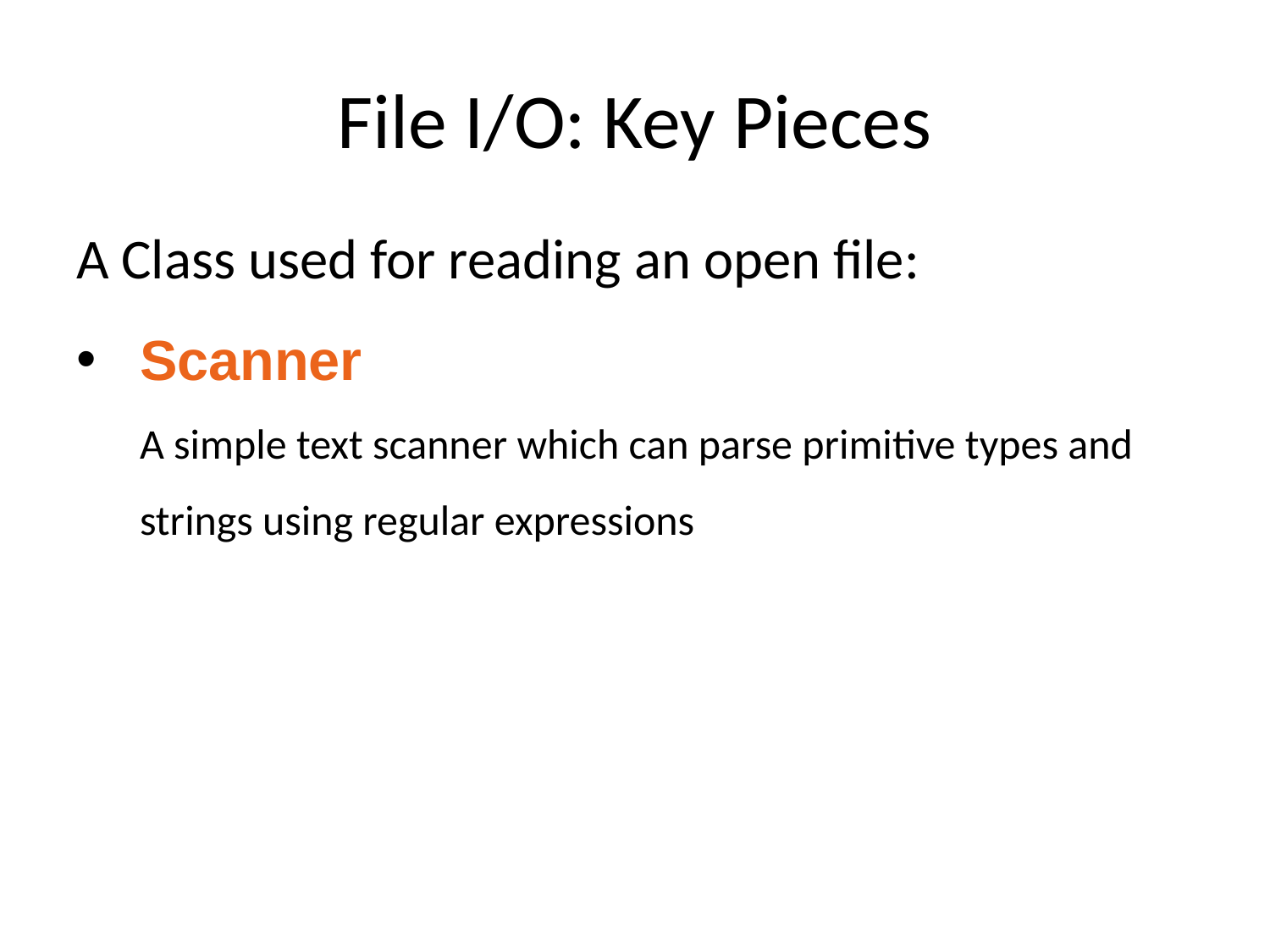

File I/O: Key Pieces
A Class used for reading an open file:
Scanner
A simple text scanner which can parse primitive types and strings using regular expressions